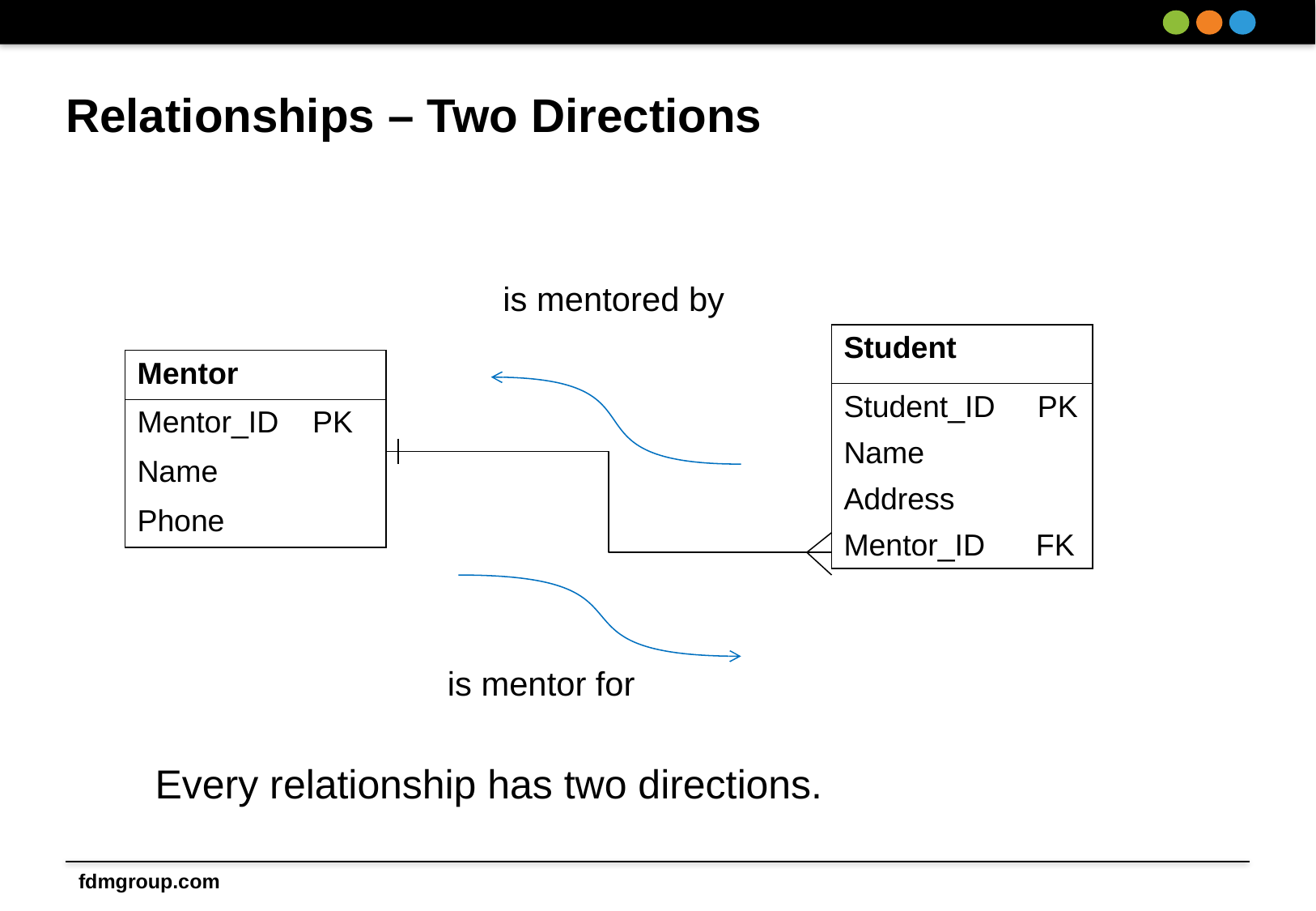

# Relationships – Two Directions
is mentored by
| Student |
| --- |
| Student\_ID PK |
| Name |
| Address |
| Mentor\_ID FK |
| Mentor |
| --- |
| Mentor\_ID PK |
| Name |
| Phone |
is mentor for
Every relationship has two directions.